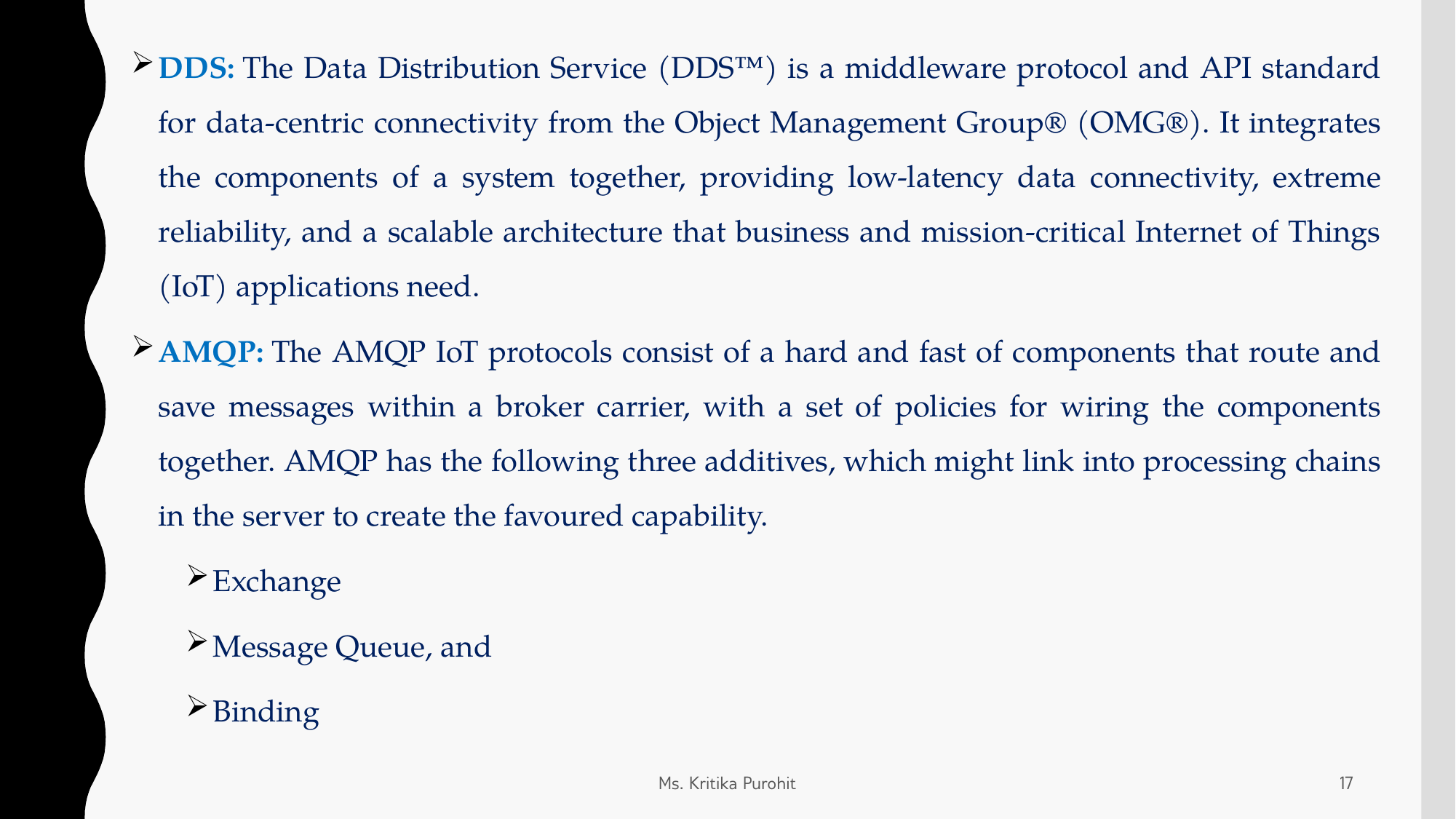

DDS: The Data Distribution Service (DDS™) is a middleware protocol and API standard for data-centric connectivity from the Object Management Group® (OMG®). It integrates the components of a system together, providing low-latency data connectivity, extreme reliability, and a scalable architecture that business and mission-critical Internet of Things (IoT) applications need.
AMQP: The AMQP IoT protocols consist of a hard and fast of components that route and save messages within a broker carrier, with a set of policies for wiring the components together. AMQP has the following three additives, which might link into processing chains in the server to create the favoured capability.
Exchange
Message Queue, and
Binding
Ms. Kritika Purohit
17